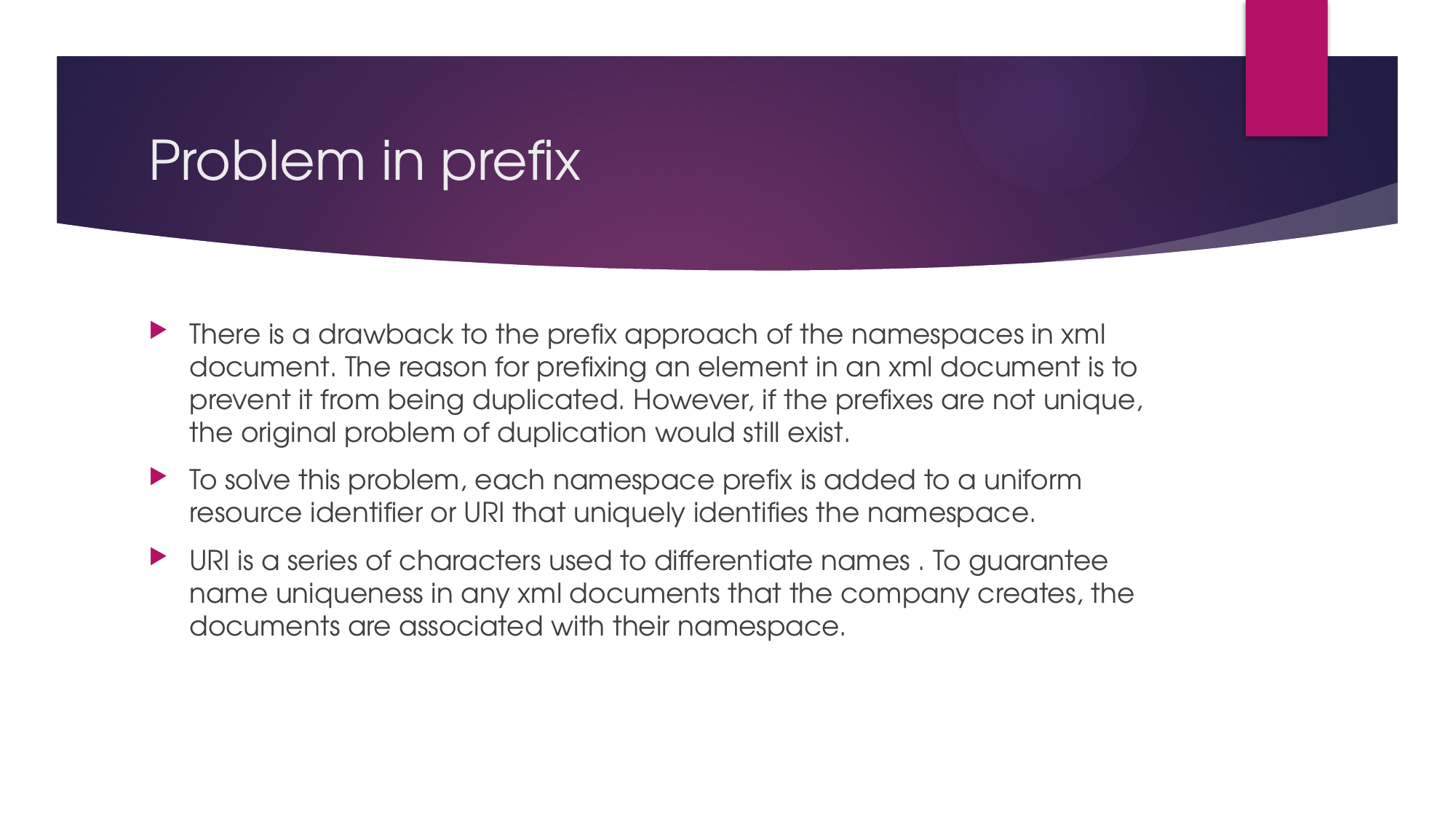

# Problem in prefix
There is a drawback to the prefix approach of the namespaces in xml document. The reason for prefixing an element in an xml document is to prevent it from being duplicated. However, if the prefixes are not unique, the original problem of duplication would still exist.
To solve this problem, each namespace prefix is added to a uniform resource identifier or URI that uniquely identifies the namespace.
URI is a series of characters used to differentiate names . To guarantee name uniqueness in any xml documents that the company creates, the documents are associated with their namespace.